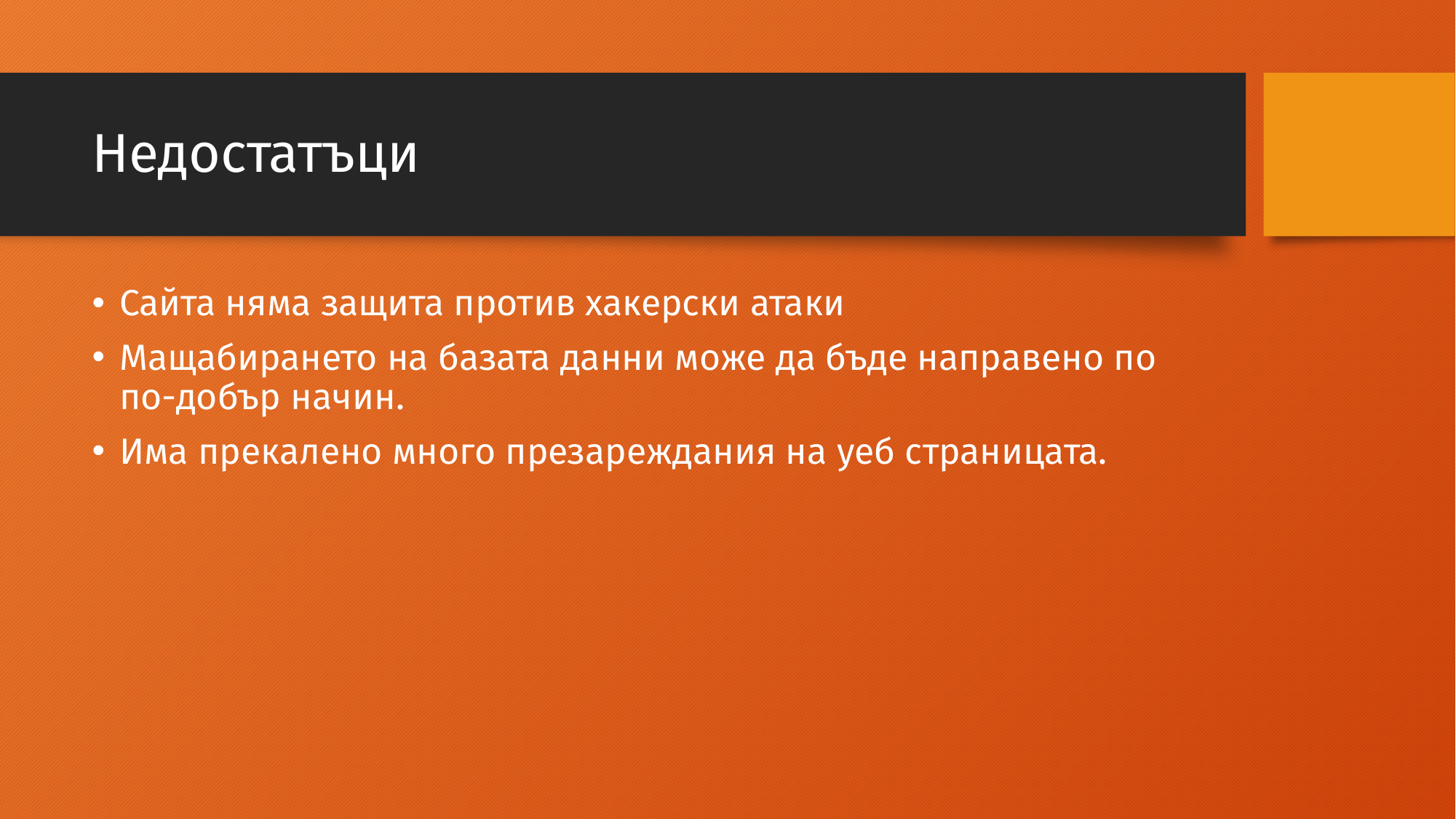

# Недостатъци
Сайта няма защита против хакерски атаки
Мащабирането на базата данни може да бъде направено по по-добър начин.
Има прекалено много презареждания на уеб страницата.